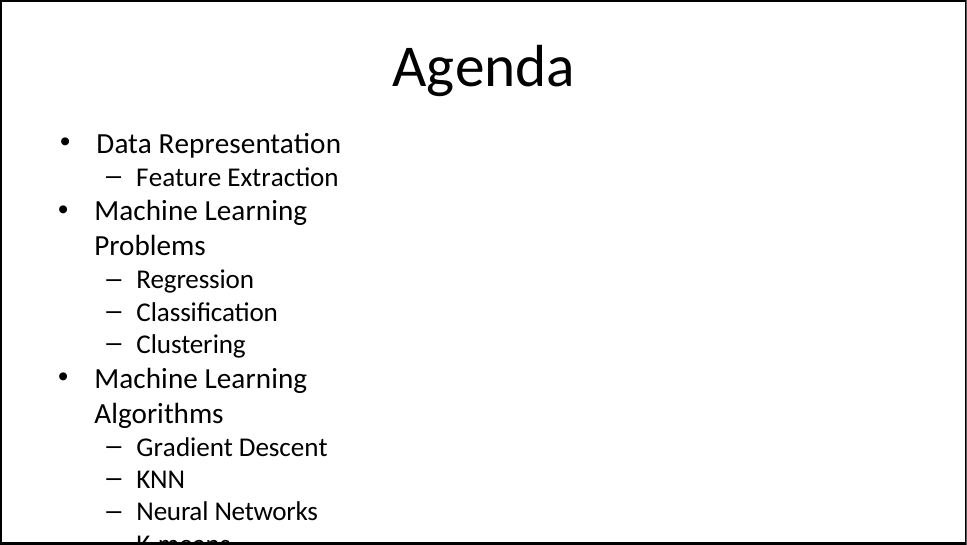

# Agenda
Data Representation
Feature Extraction
Machine Learning Problems
Regression
Classification
Clustering
Machine Learning Algorithms
Gradient Descent
KNN
Neural Networks
K-means